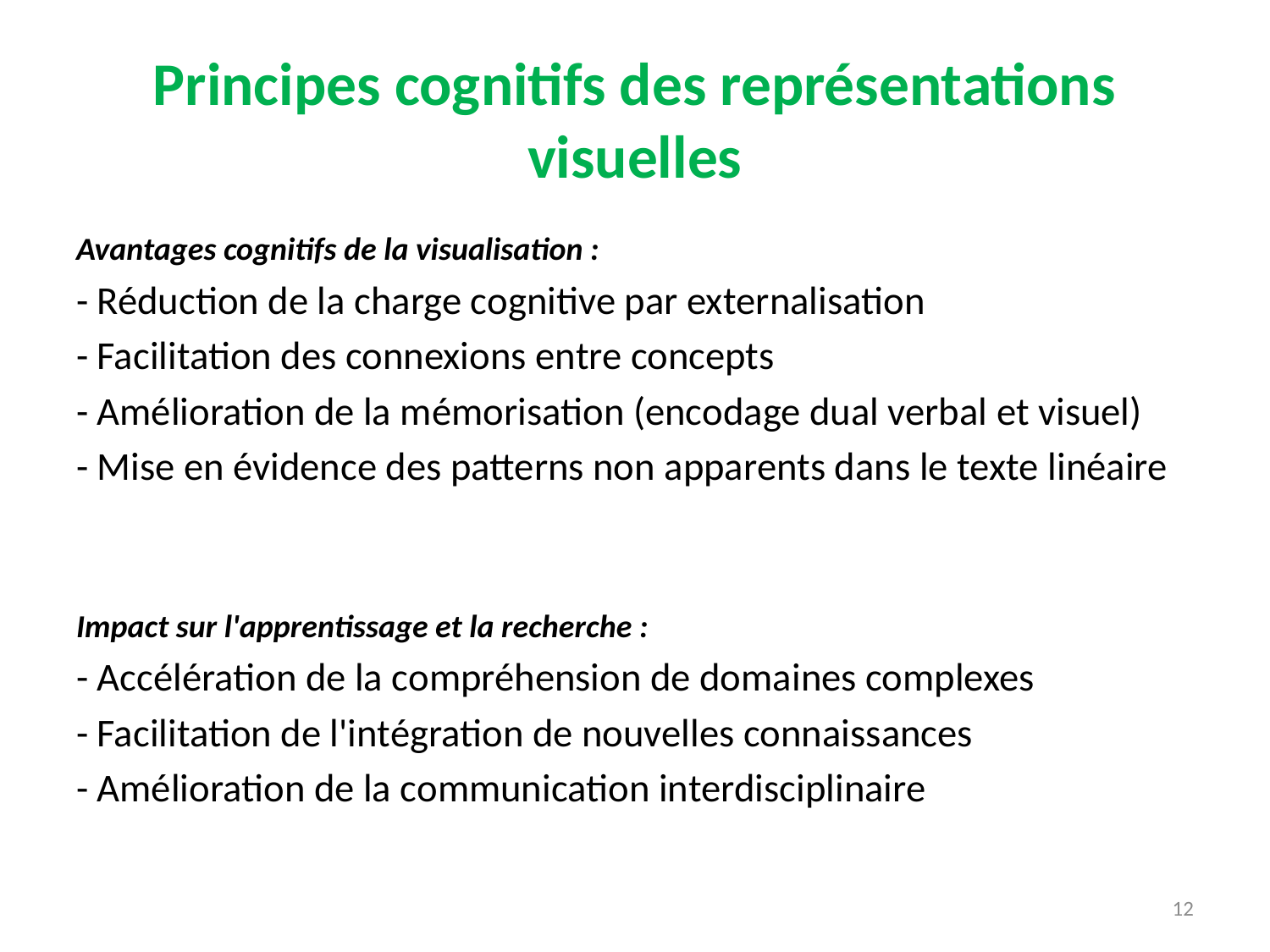

# Principes cognitifs des représentations visuelles
Avantages cognitifs de la visualisation :
- Réduction de la charge cognitive par externalisation
- Facilitation des connexions entre concepts
- Amélioration de la mémorisation (encodage dual verbal et visuel)
- Mise en évidence des patterns non apparents dans le texte linéaire

Impact sur l'apprentissage et la recherche :
- Accélération de la compréhension de domaines complexes
- Facilitation de l'intégration de nouvelles connaissances
- Amélioration de la communication interdisciplinaire
12